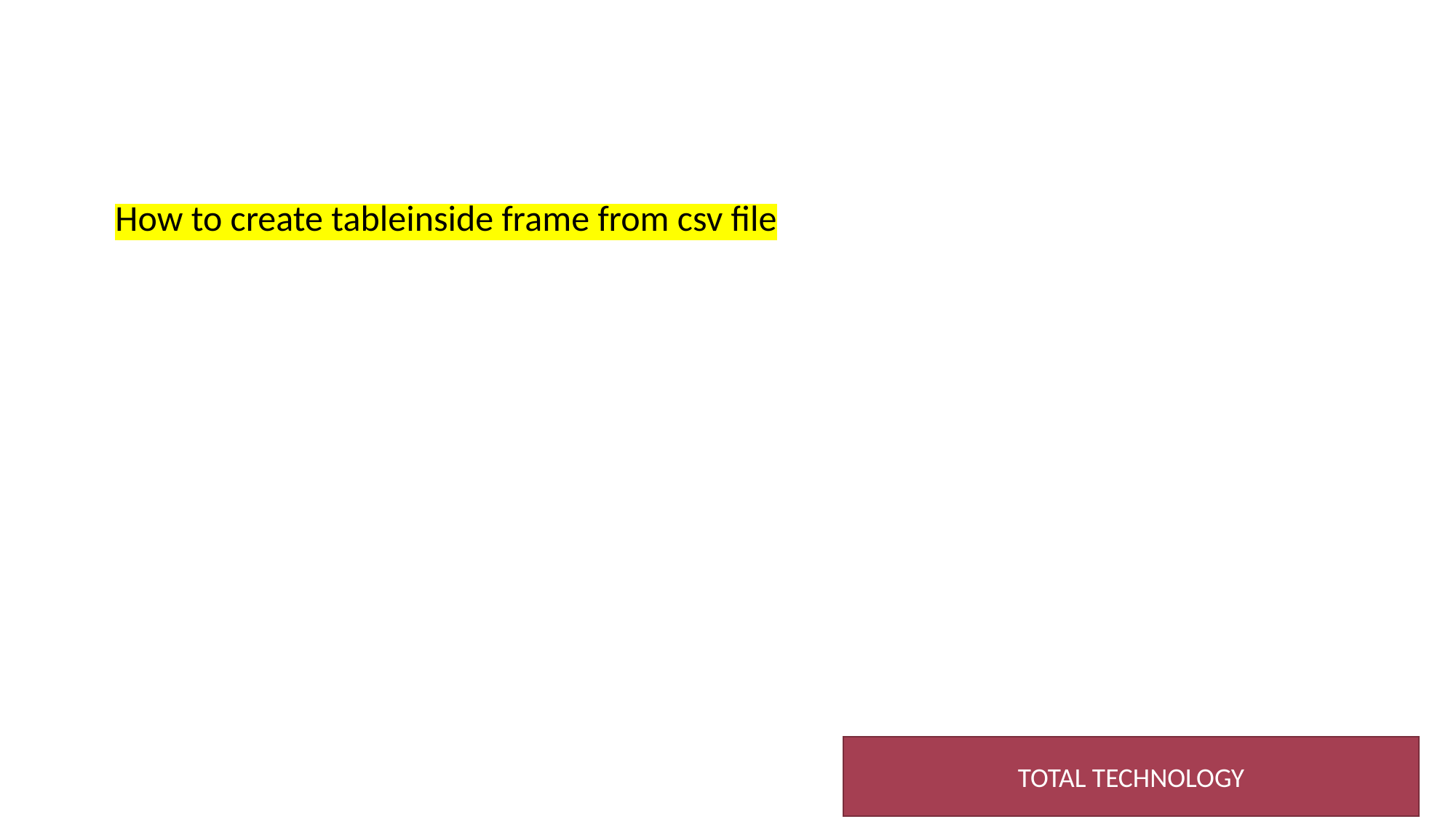

How to create tableinside frame from csv file

TOTAL TECHNOLOGY
2